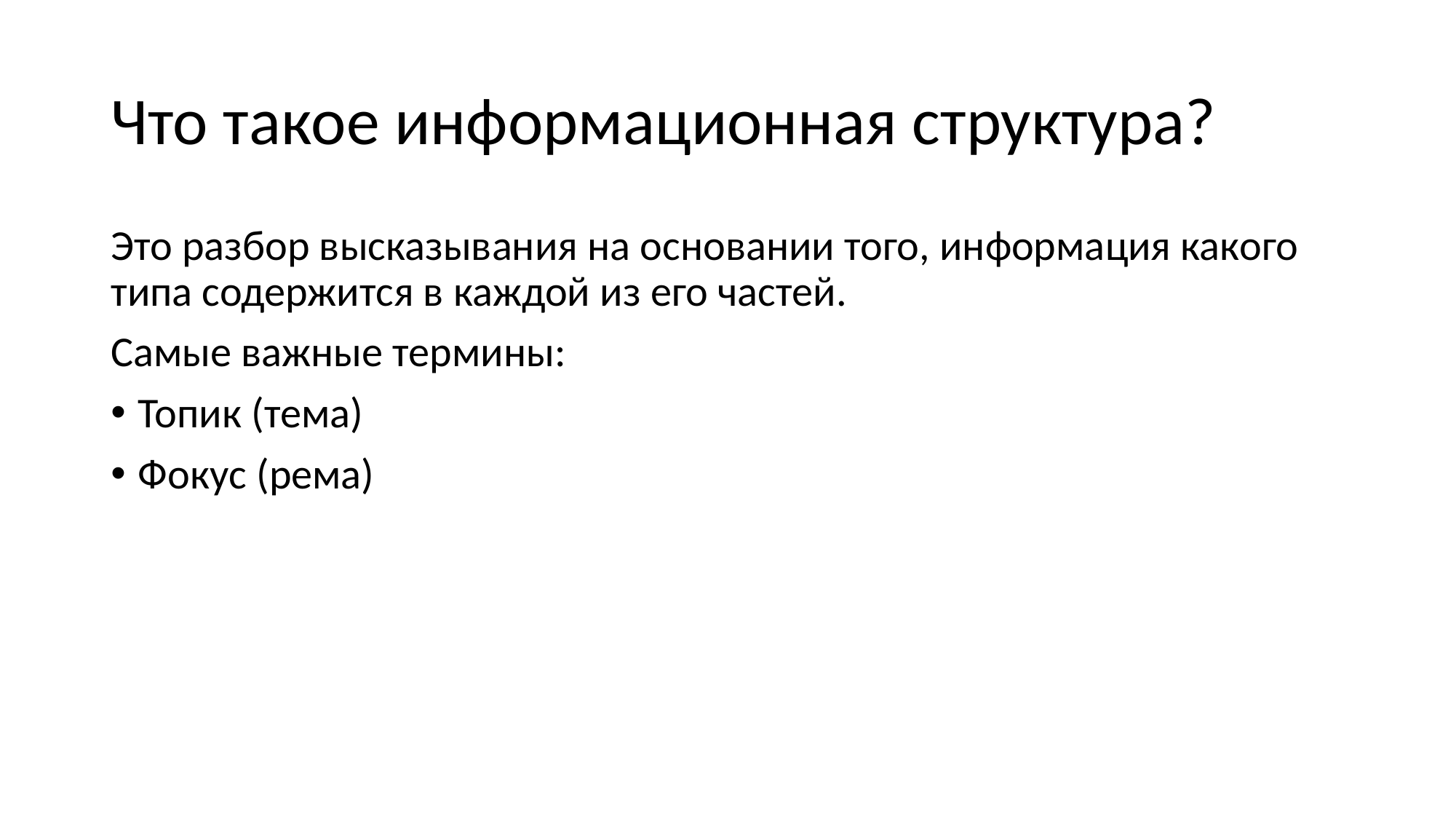

# Что такое информационная структура?
Это разбор высказывания на основании того, информация какого типа содержится в каждой из его частей.
Самые важные термины:
Топик (тема)
Фокус (рема)